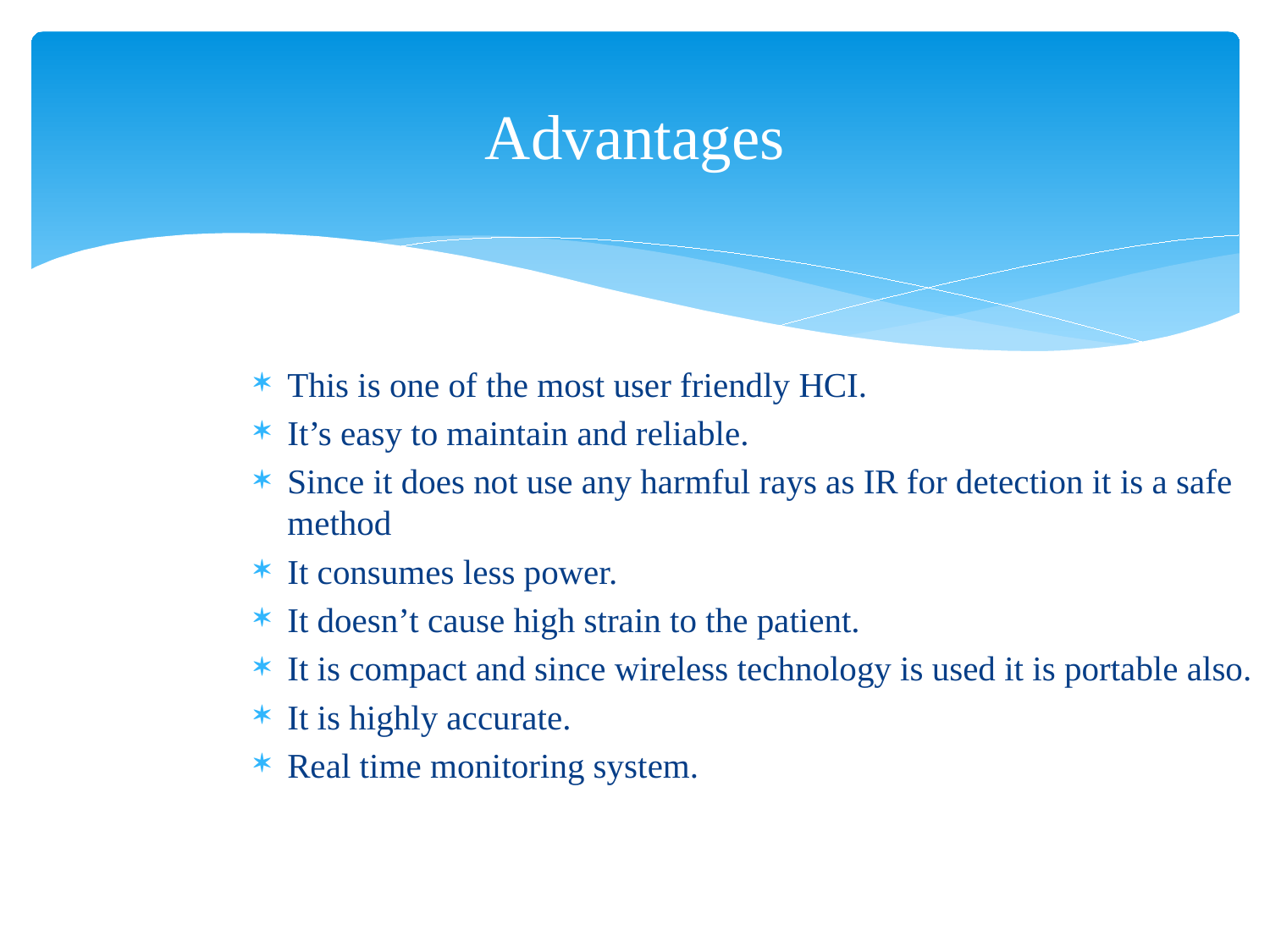

# Advantages
This is one of the most user friendly HCI.
It’s easy to maintain and reliable.
Since it does not use any harmful rays as IR for detection it is a safe method
It consumes less power.
It doesn’t cause high strain to the patient.
It is compact and since wireless technology is used it is portable also.
It is highly accurate.
Real time monitoring system.